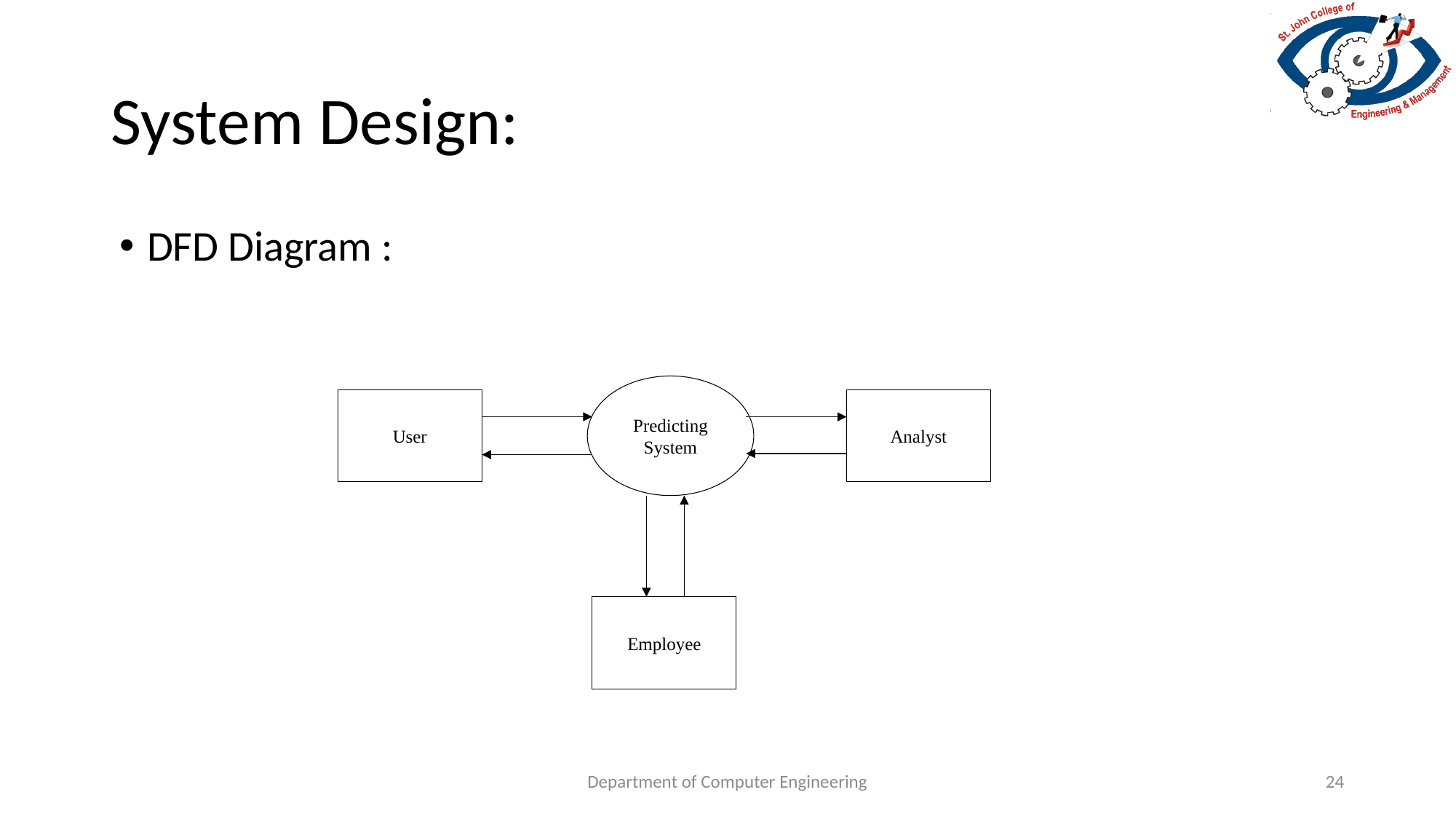

# System Design:
DFD Diagram :
Predicting System
User
Analyst
Employee
Department of Computer Engineering
24